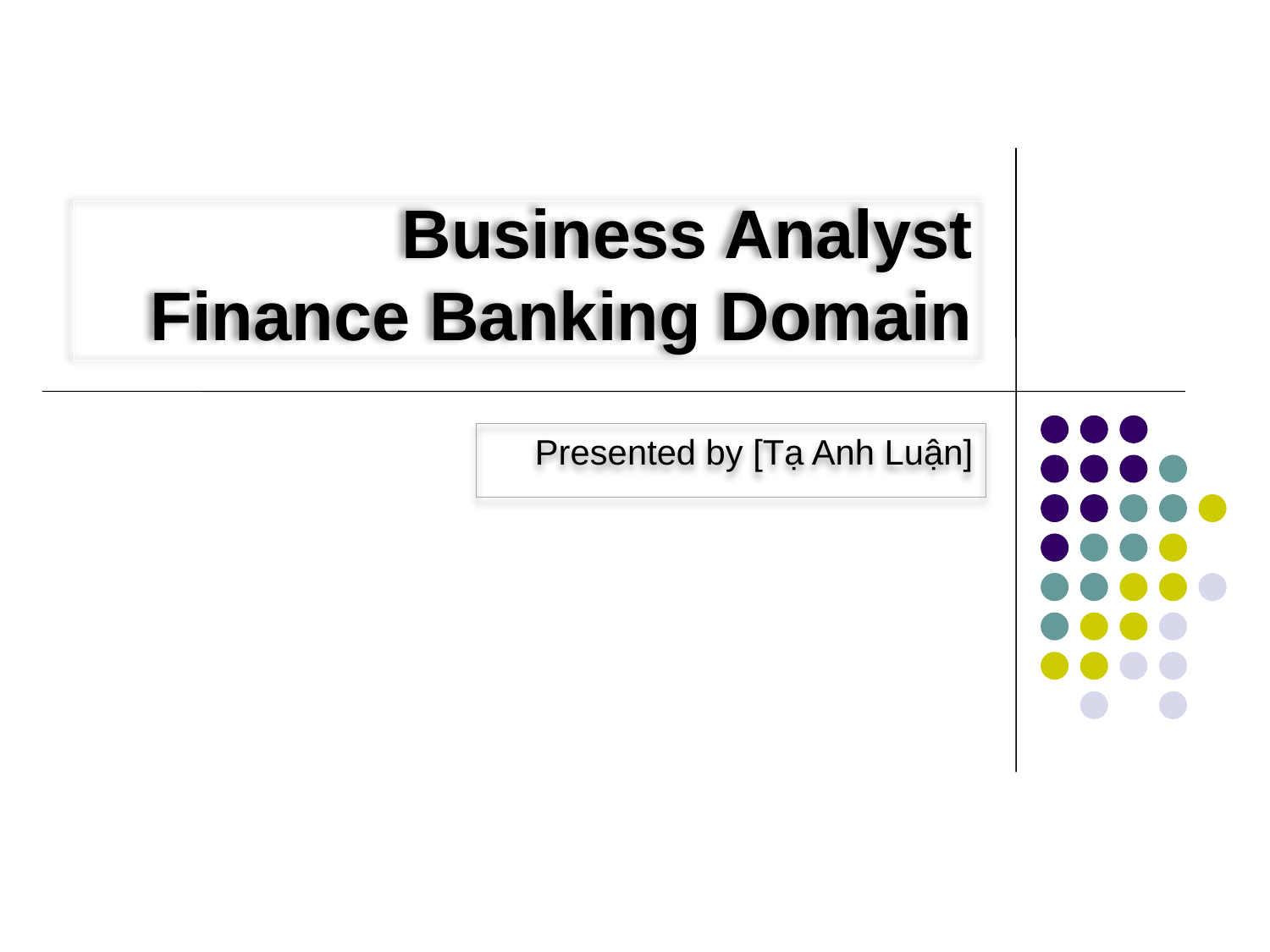

# Business Analyst Finance Banking Domain
Presented by [Tạ Anh Luận]